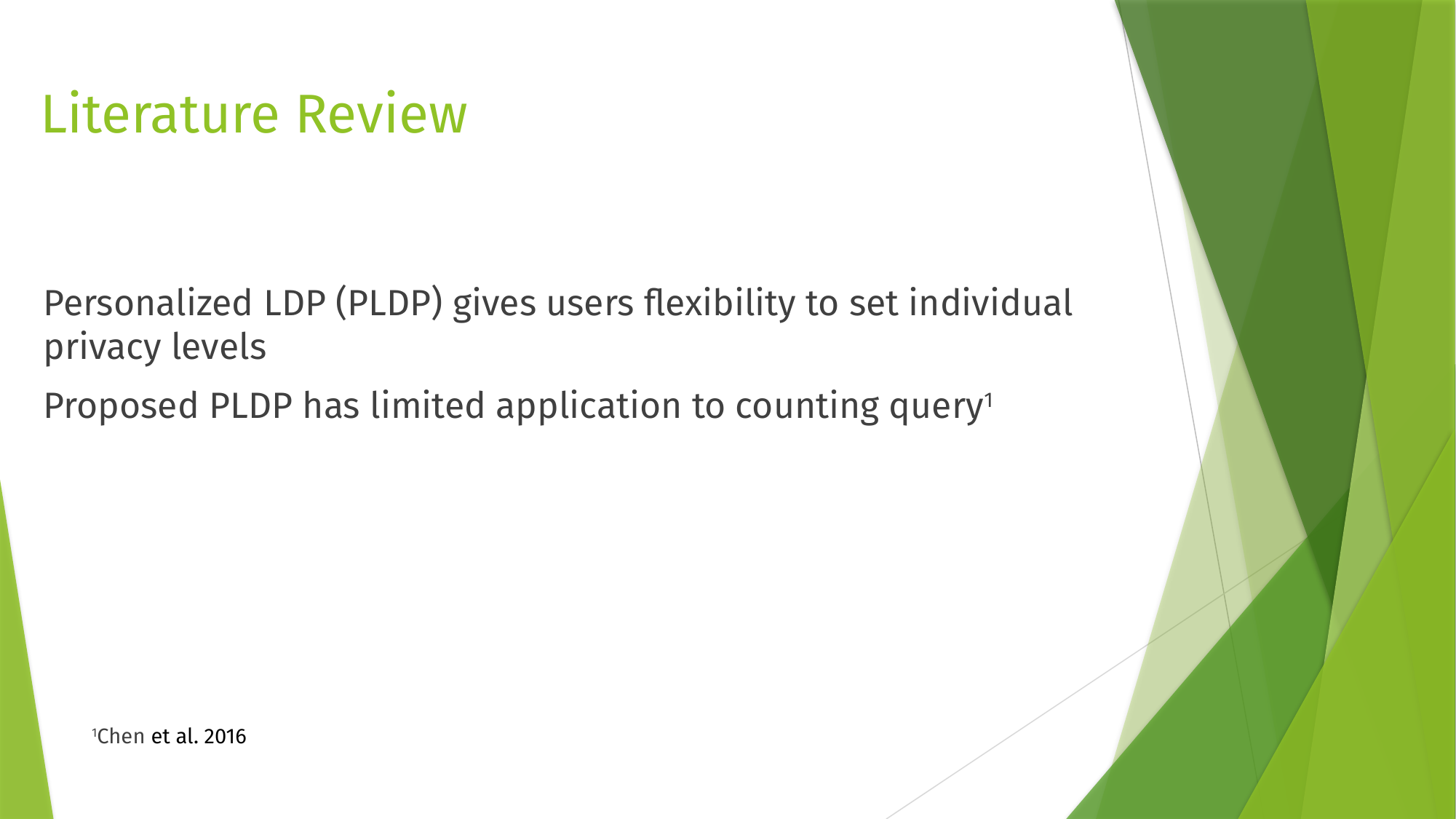

# Literature Review
Personalized LDP (PLDP) gives users flexibility to set individual privacy levels
Proposed PLDP has limited application to counting query1

1Chen et al. 2016